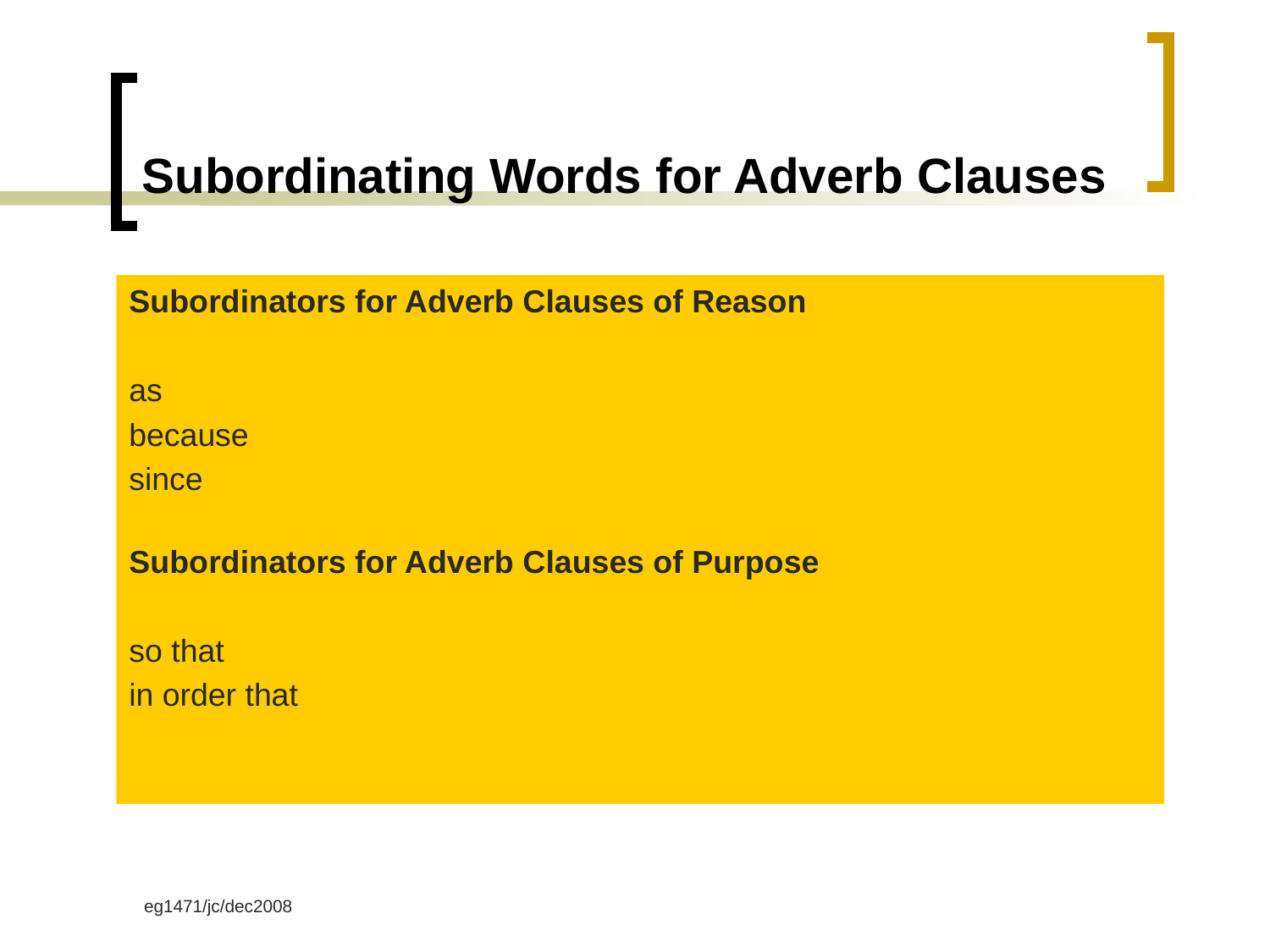

# Subordinating Words for Adverb Clauses
Subordinators for Adverb Clauses of Reason

as
because
since
Subordinators for Adverb Clauses of Purpose

so that
in order that

eg1471/jc/dec2008